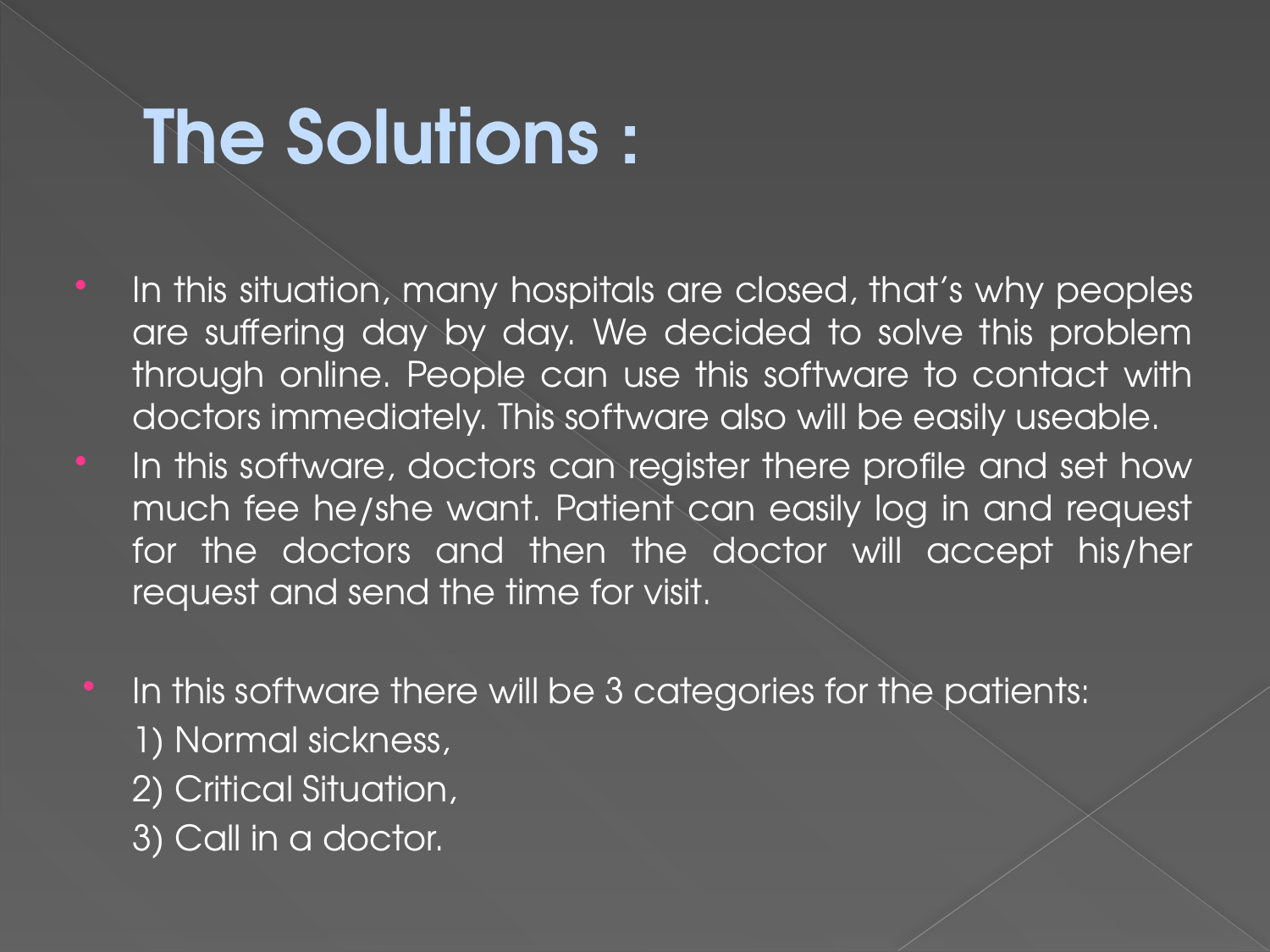

# The Solutions :
In this situation, many hospitals are closed, that’s why peoples are suffering day by day. We decided to solve this problem through online. People can use this software to contact with doctors immediately. This software also will be easily useable.
In this software, doctors can register there profile and set how much fee he/she want. Patient can easily log in and request for the doctors and then the doctor will accept his/her request and send the time for visit.

In this software there will be 3 categories for the patients:
     1) Normal sickness,
     2) Critical Situation,
     3) Call in a doctor.